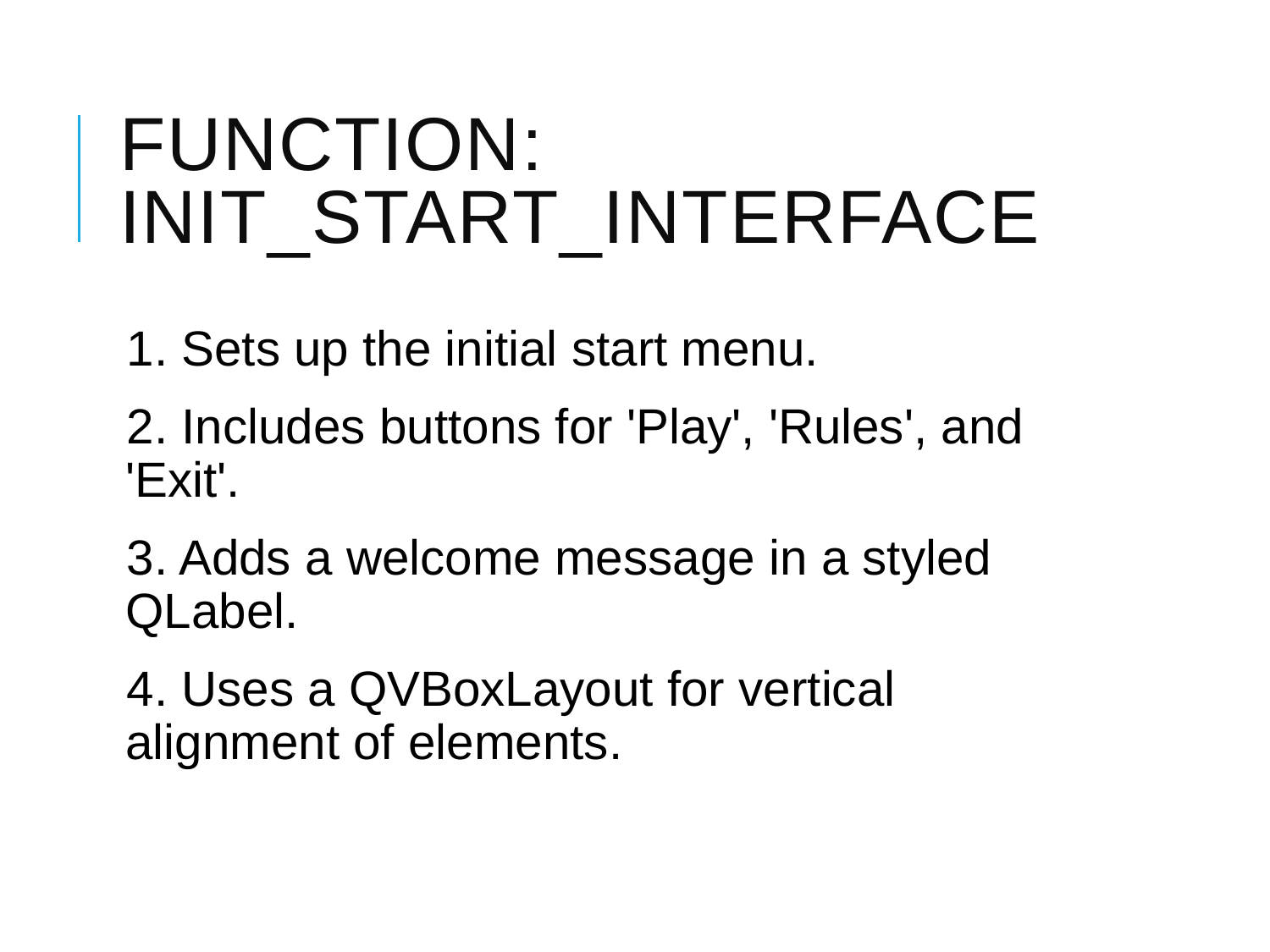

# Function: init_start_interface
1. Sets up the initial start menu.
2. Includes buttons for 'Play', 'Rules', and 'Exit'.
3. Adds a welcome message in a styled QLabel.
4. Uses a QVBoxLayout for vertical alignment of elements.